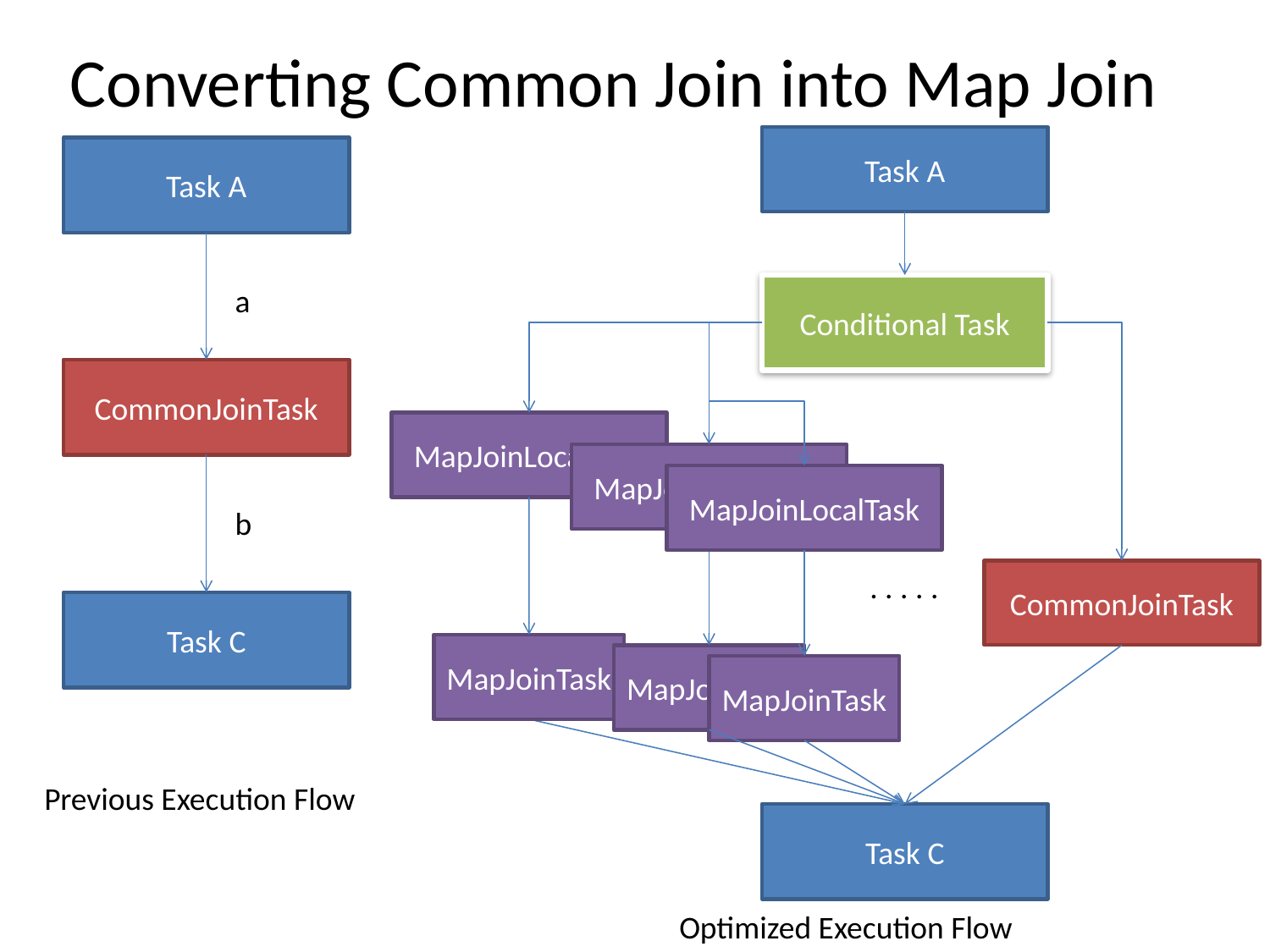

# Converting Common Join into Map Join
Task A
Task A
a
Conditional Task
CommonJoinTask
MapJoinLocalTask
MapJoinLocalTask
MapJoinLocalTask
b
. . . . .
CommonJoinTask
Task C
c
MapJoinTask
MapJoinTask
MapJoinTask
Previous Execution Flow
Task C
Optimized Execution Flow